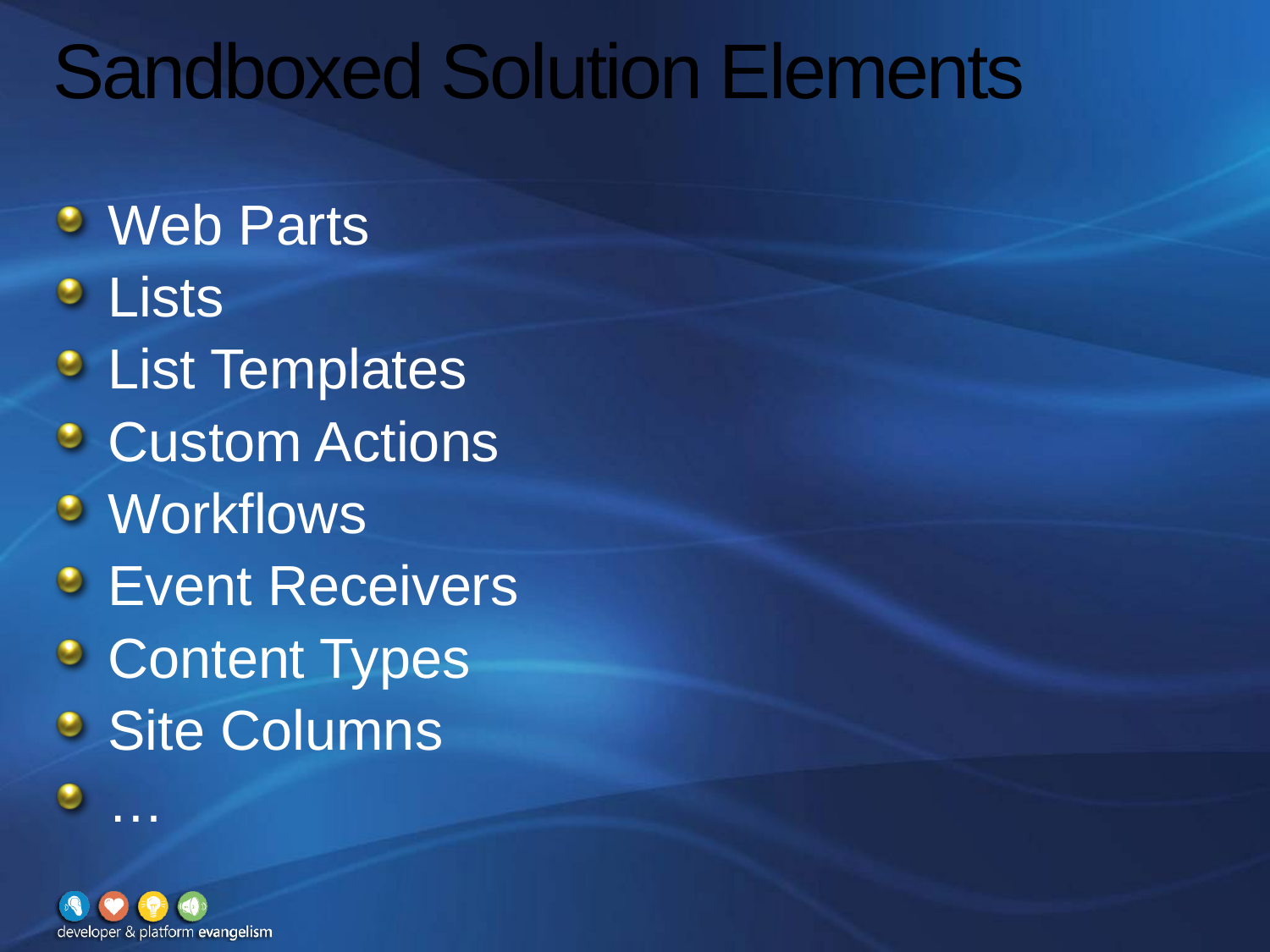

# Sandboxed Solution Elements
Web Parts
Lists
List Templates
Custom Actions
Workflows
Event Receivers
Content Types
Site Columns
…